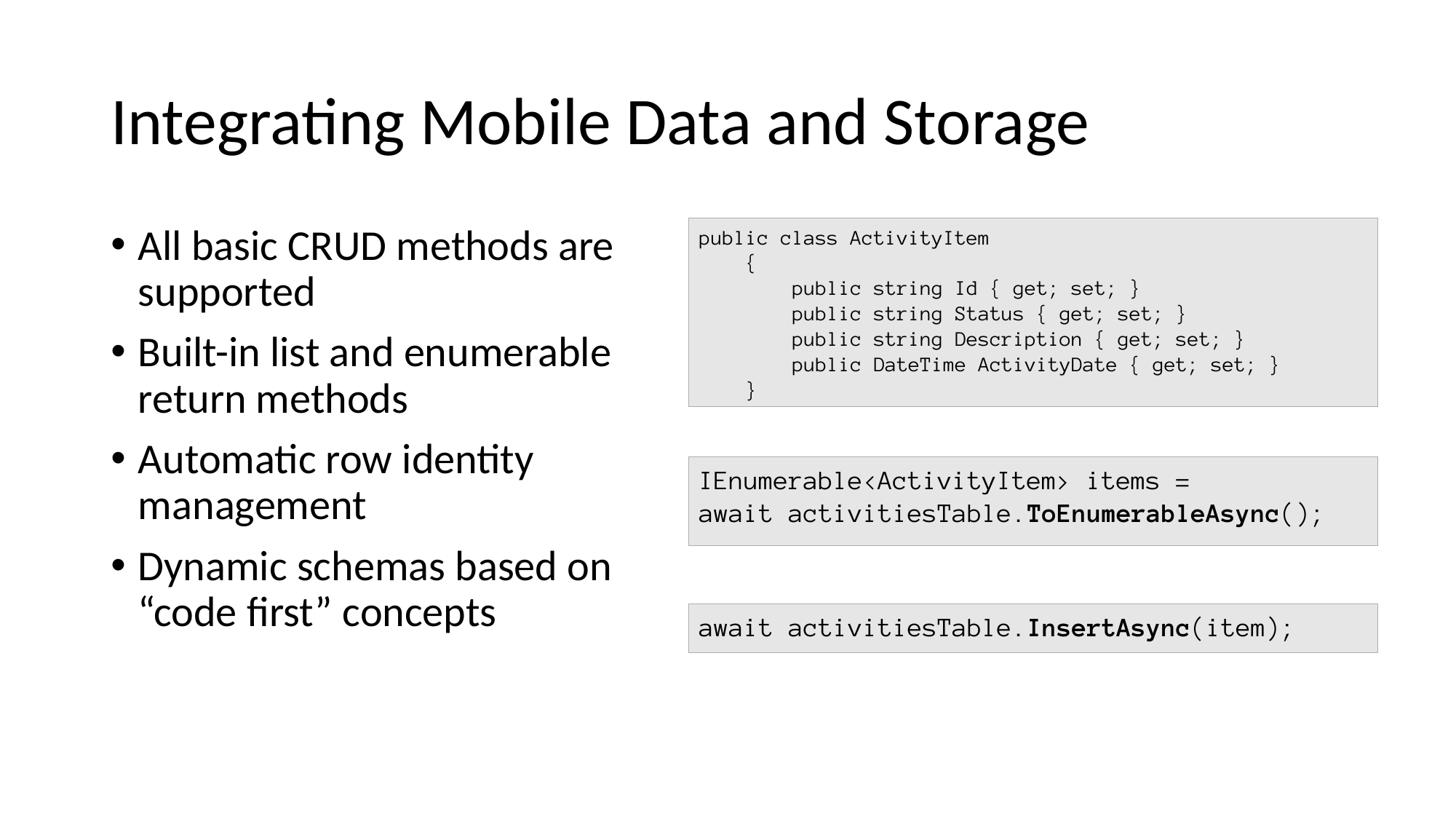

# Integrating Mobile Data and Storage
All basic CRUD methods are supported
Built-in list and enumerable return methods
Automatic row identity management
Dynamic schemas based on “code first” concepts

public class ActivityItem
    {
        public string Id { get; set; }
        public string Status { get; set; }
        public string Description { get; set; }
        public DateTime ActivityDate { get; set; }
    }
IEnumerable<ActivityItem> items =
await activitiesTable.ToEnumerableAsync();
await activitiesTable.InsertAsync(item);